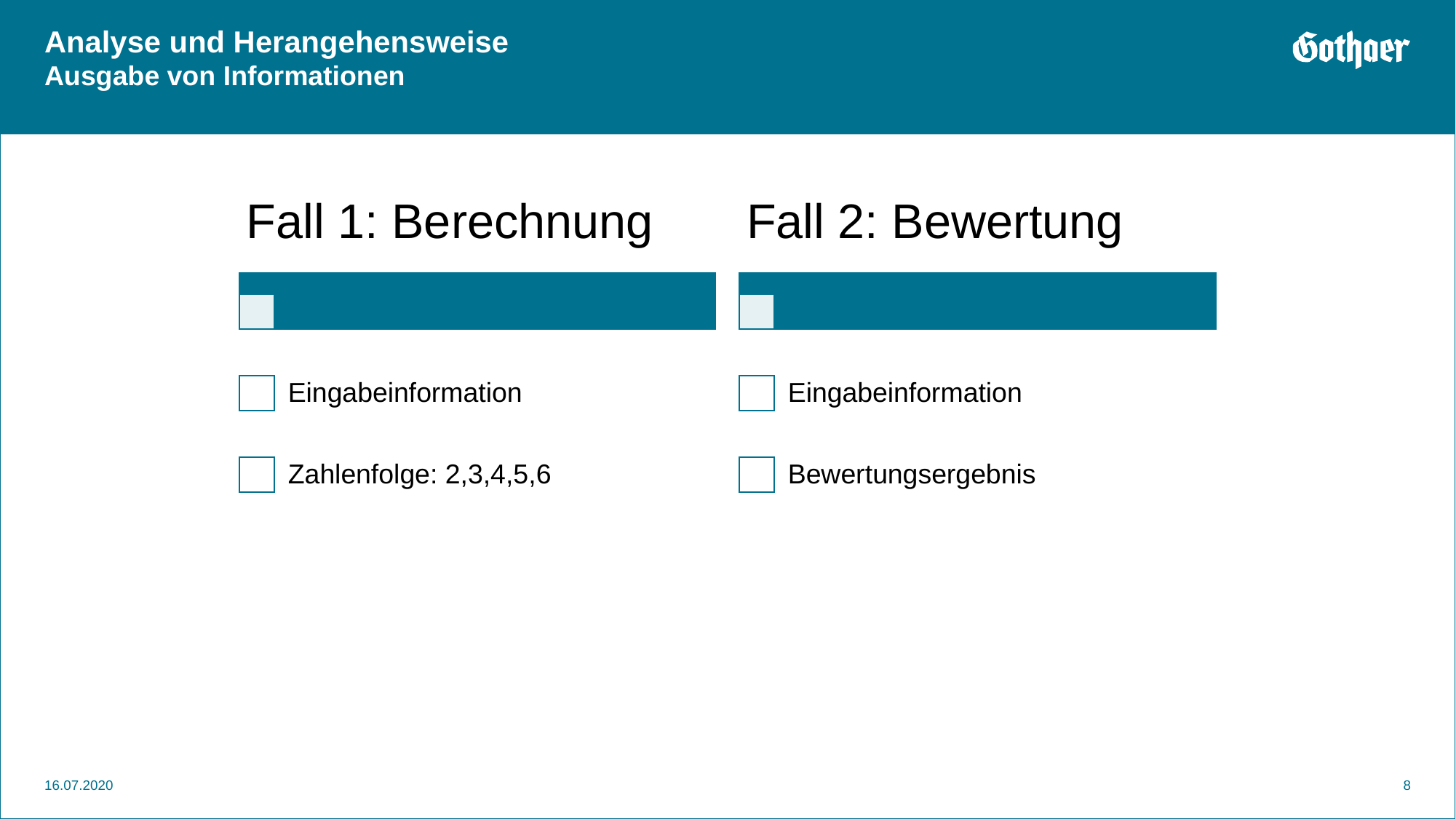

# Analyse und Herangehensweise Ausgabe von Informationen
Fall 1: Berechnung
Eingabeinformation
Zahlenfolge: 2,3,4,5,6
Fall 2: Bewertung
Eingabeinformation
Bewertungsergebnis

16.07.2020
  8